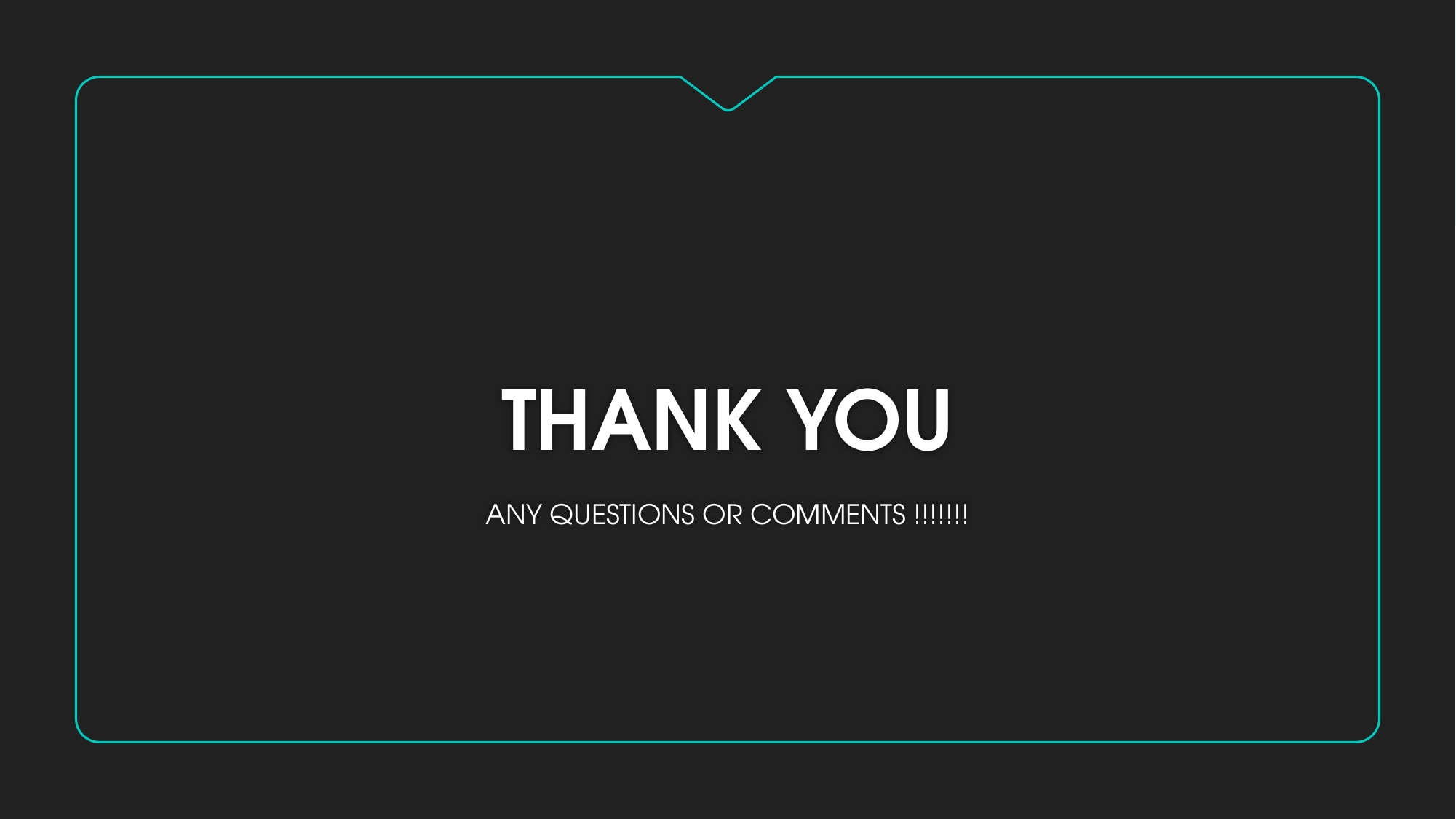

# THANK YOU
ANY QUESTIONS OR COMMENTS !!!!!!!